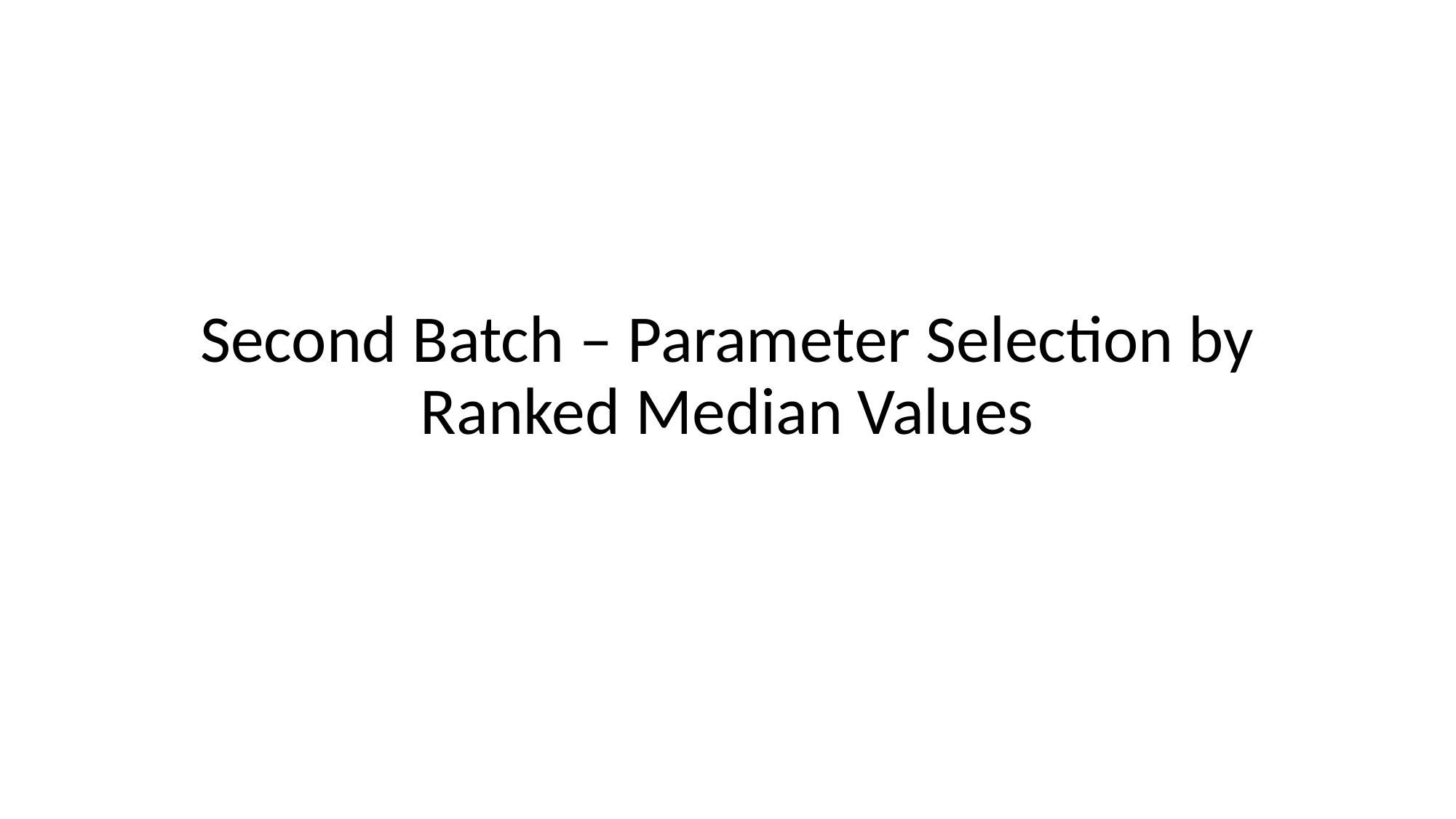

# Second Batch – Parameter Selection by Ranked Median Values